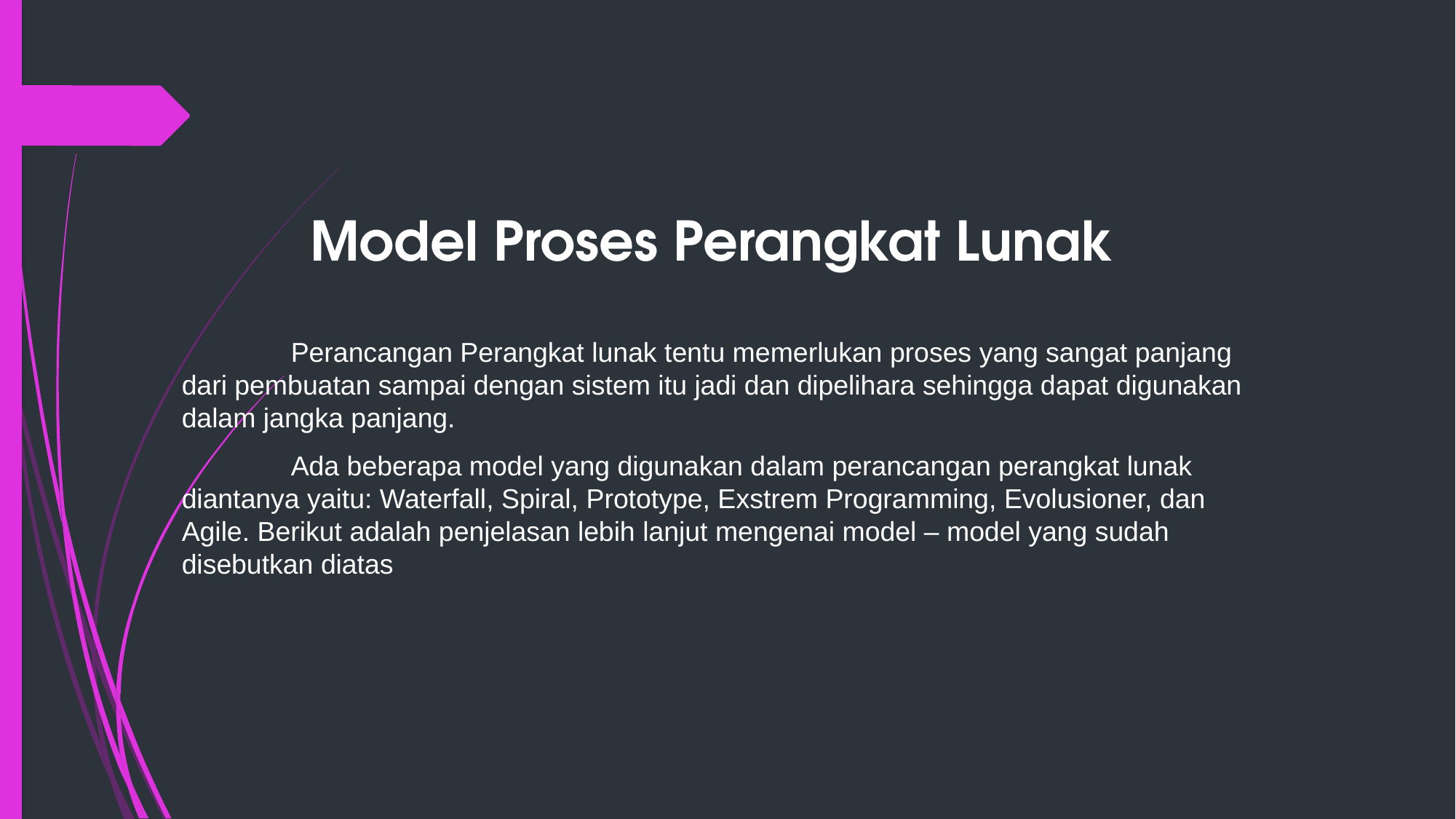

# Model Proses Perangkat Lunak
	Perancangan Perangkat lunak tentu memerlukan proses yang sangat panjang dari pembuatan sampai dengan sistem itu jadi dan dipelihara sehingga dapat digunakan dalam jangka panjang.
	Ada beberapa model yang digunakan dalam perancangan perangkat lunak diantanya yaitu: Waterfall, Spiral, Prototype, Exstrem Programming, Evolusioner, dan Agile. Berikut adalah penjelasan lebih lanjut mengenai model – model yang sudah disebutkan diatas